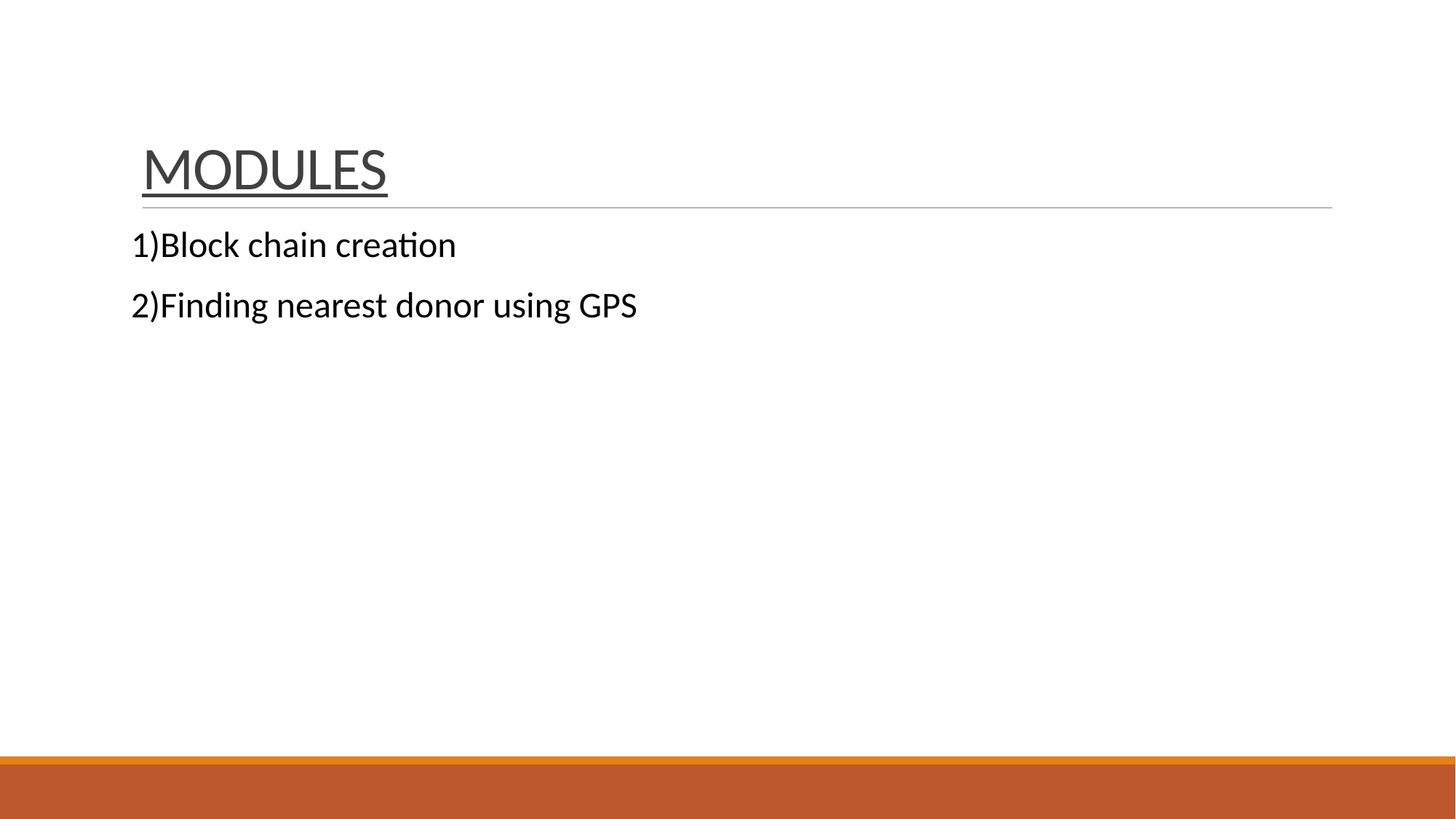

# MODULES
1)Block chain creation
2)Finding nearest donor using GPS